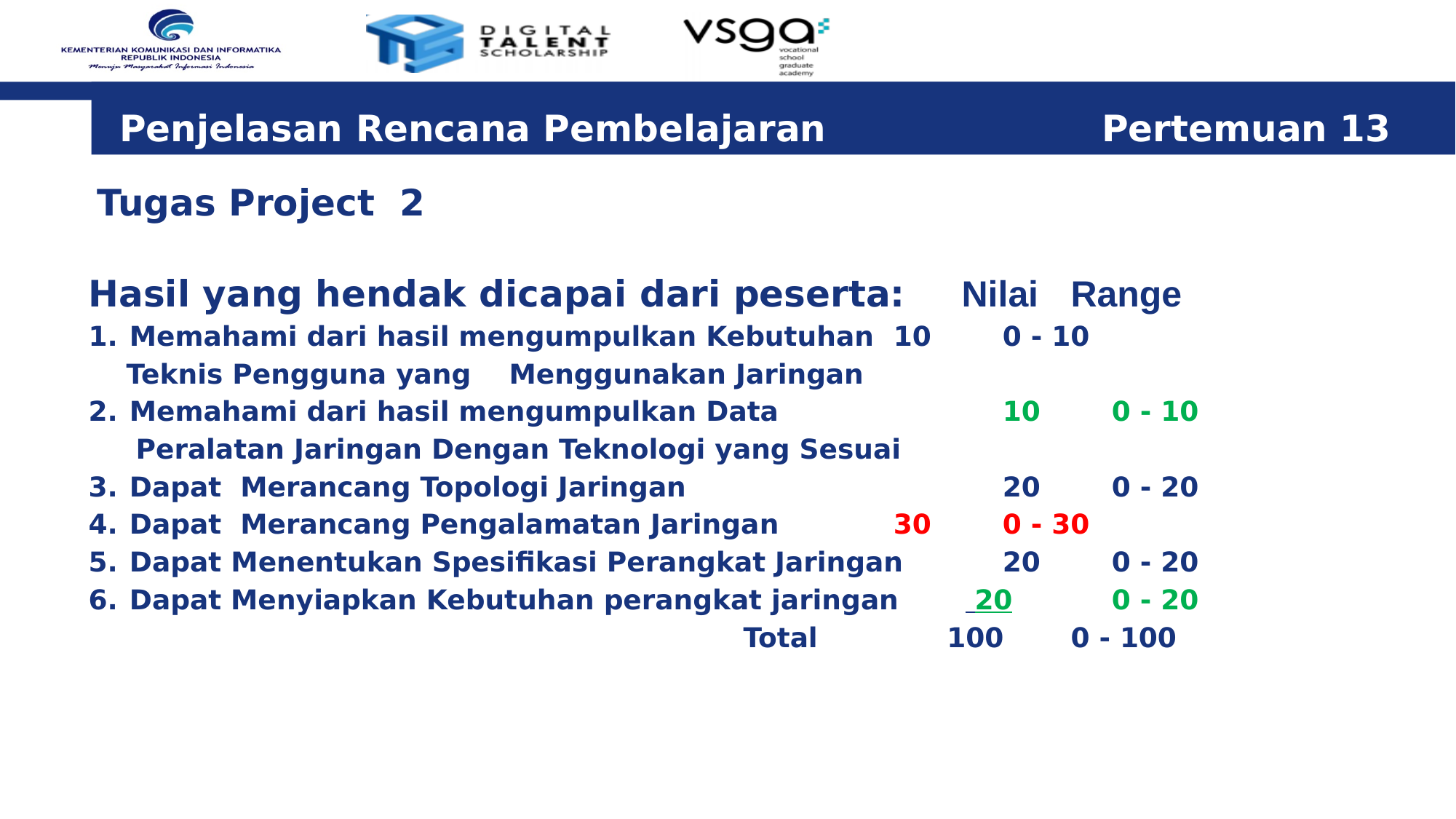

Penjelasan Rencana Pembelajaran 			Pertemuan 13

Tugas Project  2
Hasil yang hendak dicapai dari peserta:	Nilai	Range
Memahami dari hasil mengumpulkan Kebutuhan 	10	0 - 10
    Teknis Pengguna yang    Menggunakan Jaringan
Memahami dari hasil mengumpulkan Data 		10	0 - 10
     Peralatan Jaringan Dengan Teknologi yang Sesuai
Dapat  Merancang Topologi Jaringan			20	0 - 20
Dapat  Merancang Pengalamatan Jaringan		30	0 - 30
Dapat Menentukan Spesifikasi Perangkat Jaringan	20	0 - 20
Dapat Menyiapkan Kebutuhan perangkat jaringan        20	0 - 20
		Total	          100	0 - 100